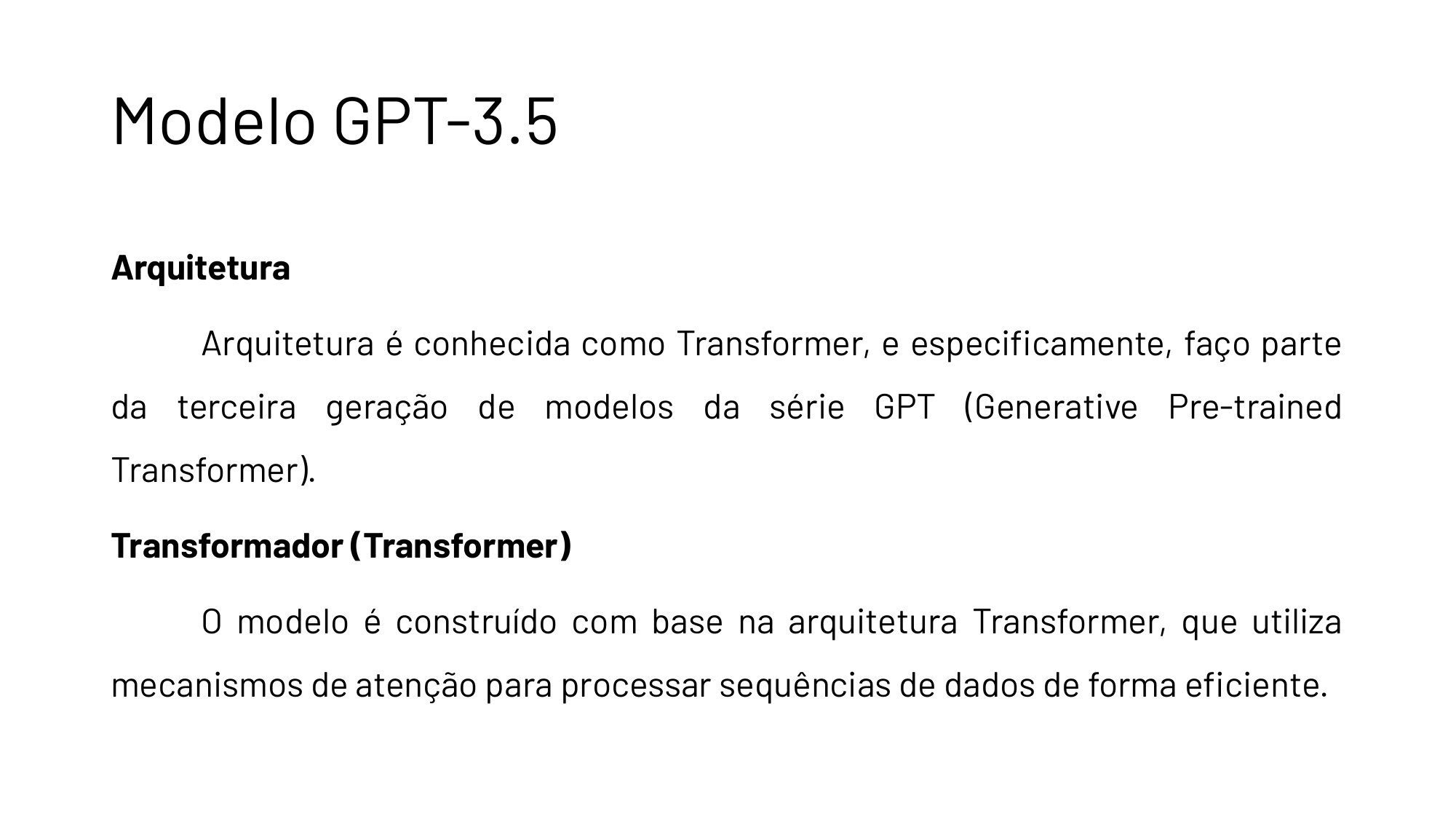

# Modelo GPT-3.5
Arquitetura
	Arquitetura é conhecida como Transformer, e especificamente, faço parte da terceira geração de modelos da série GPT (Generative Pre-trained Transformer).
Transformador (Transformer)
	O modelo é construído com base na arquitetura Transformer, que utiliza mecanismos de atenção para processar sequências de dados de forma eficiente.